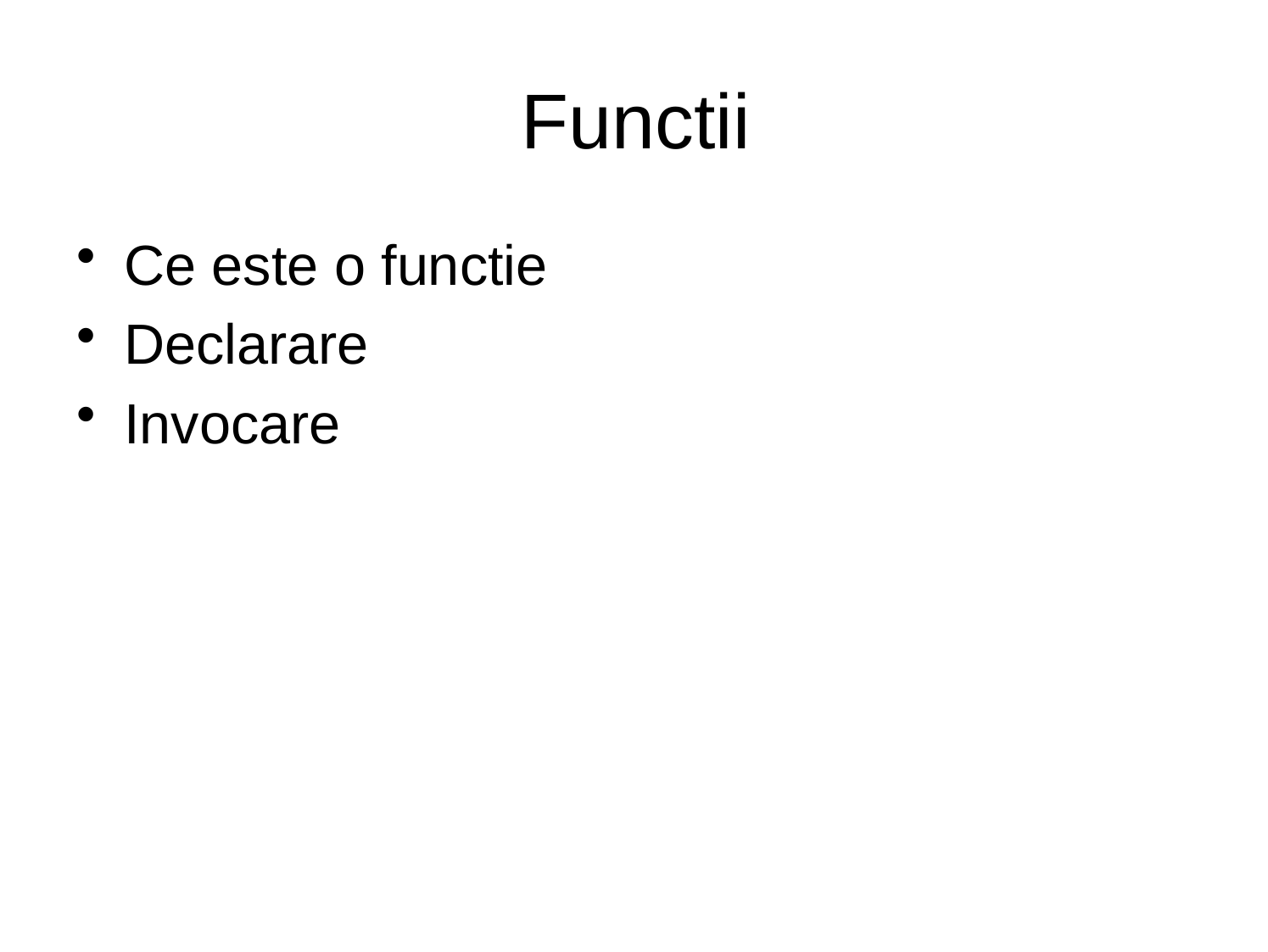

# Functii
Ce este o functie
Declarare
Invocare